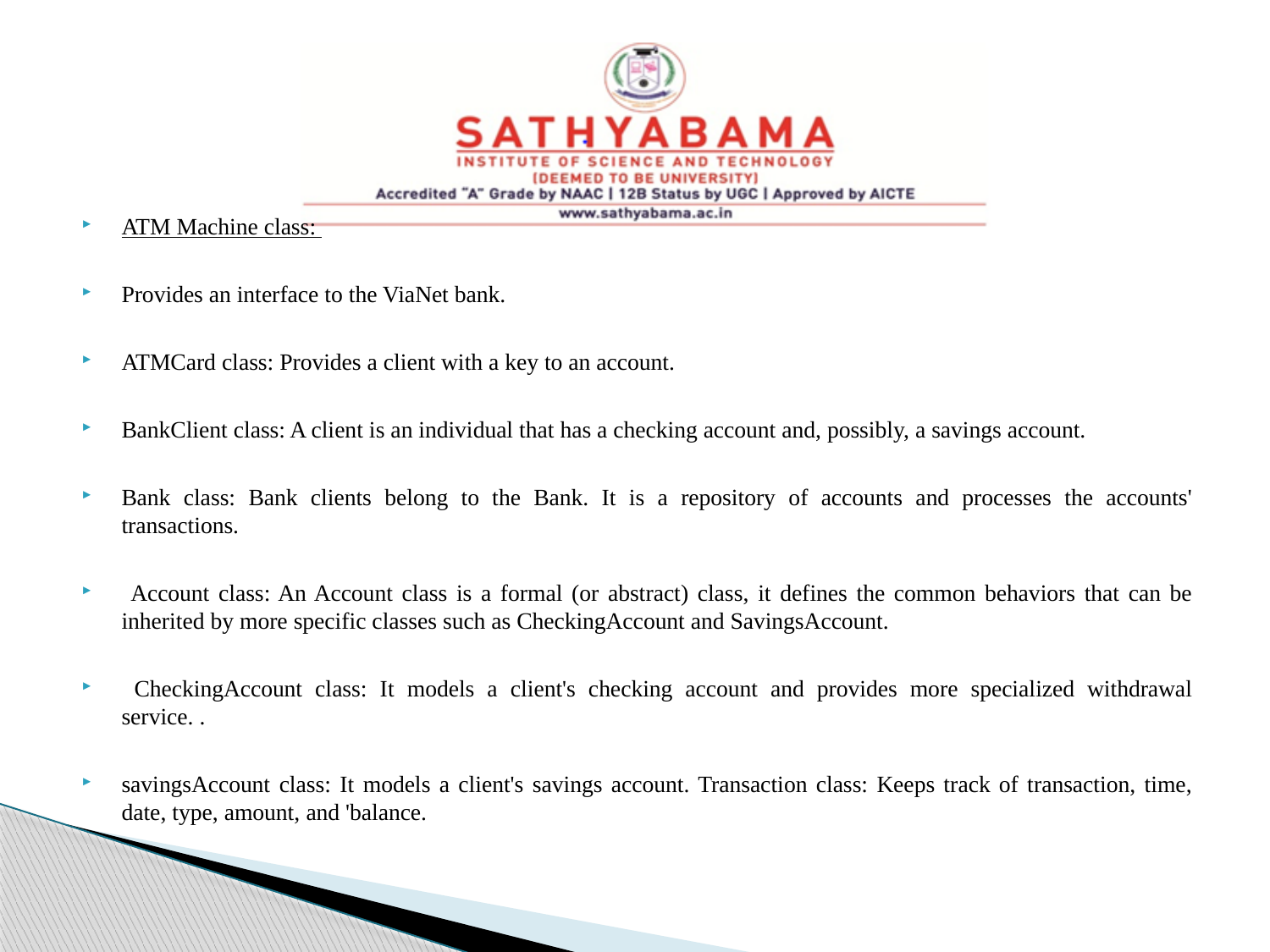

ATM Machine class:

Provides an interface to the ViaNet bank.

ATMCard class: Provides a client with a key to an account.

BankClient class: A client is an individual that has a checking account and, possibly, a savings account.

Bank class: Bank clients belong to the Bank. It is a repository of accounts and processes the accounts' transactions.

 Account class: An Account class is a formal (or abstract) class, it defines the common behaviors that can be inherited by more specific classes such as CheckingAccount and SavingsAccount.

 CheckingAccount class: It models a client's checking account and provides more specialized withdrawal service. .

savingsAccount class: It models a client's savings account. Transaction class: Keeps track of transaction, time, date, type, amount, and 'balance.